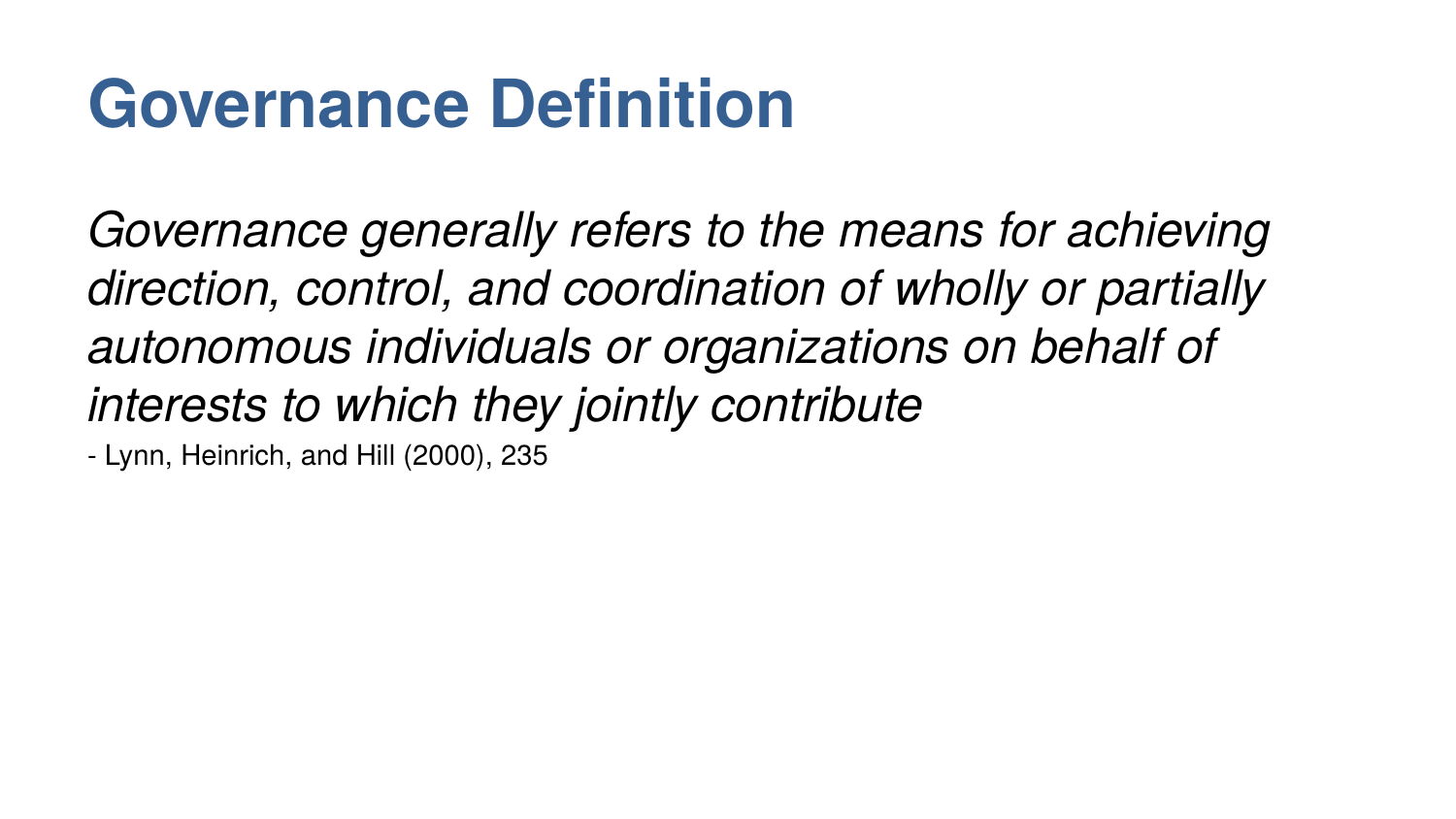

# Governance Definition
Governance generally refers to the means for achieving direction, control, and coordination of wholly or partially autonomous individuals or organizations on behalf of interests to which they jointly contribute
- Lynn, Heinrich, and Hill (2000), 235